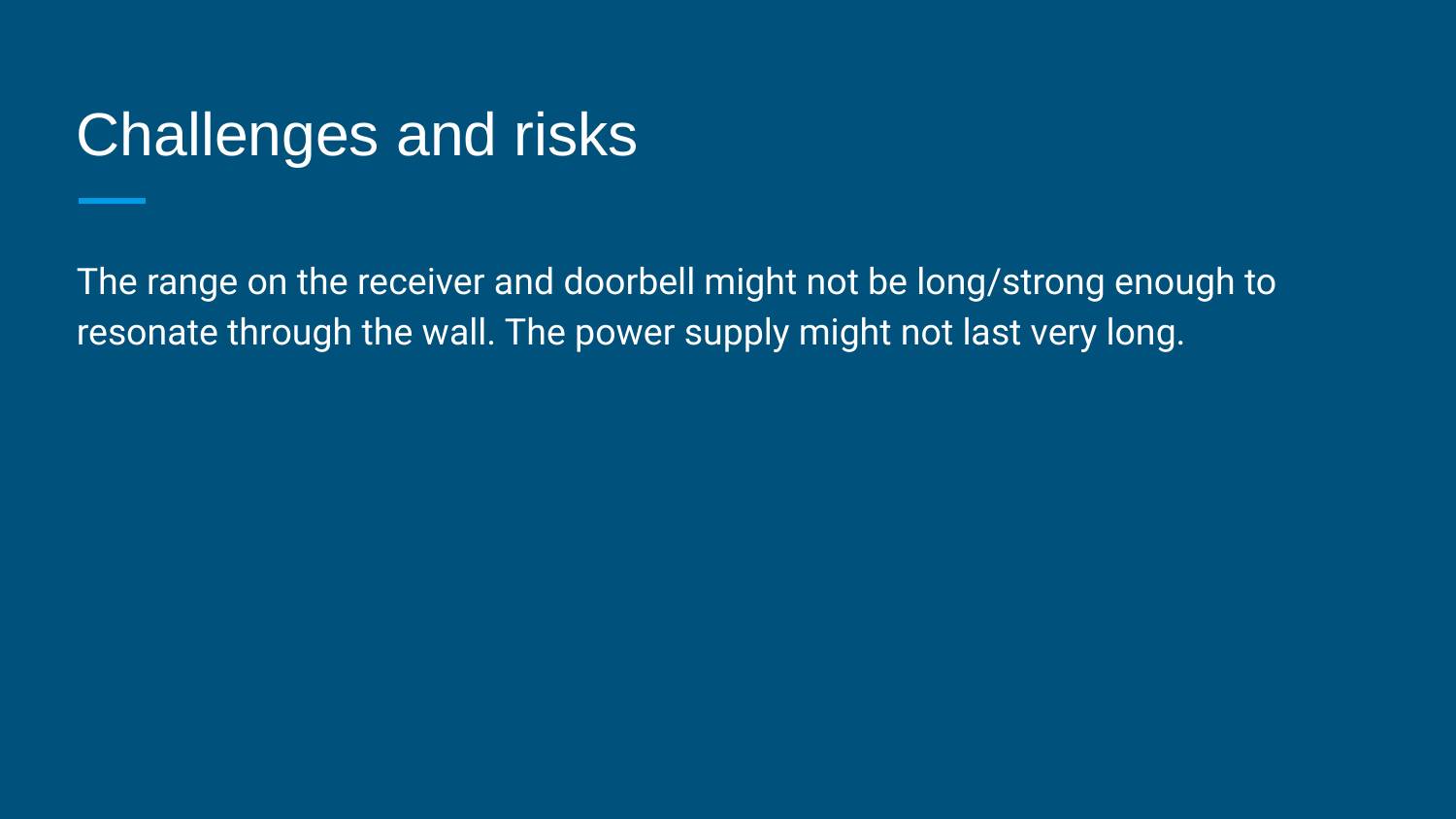

# Challenges and risks
The range on the receiver and doorbell might not be long/strong enough to resonate through the wall. The power supply might not last very long.